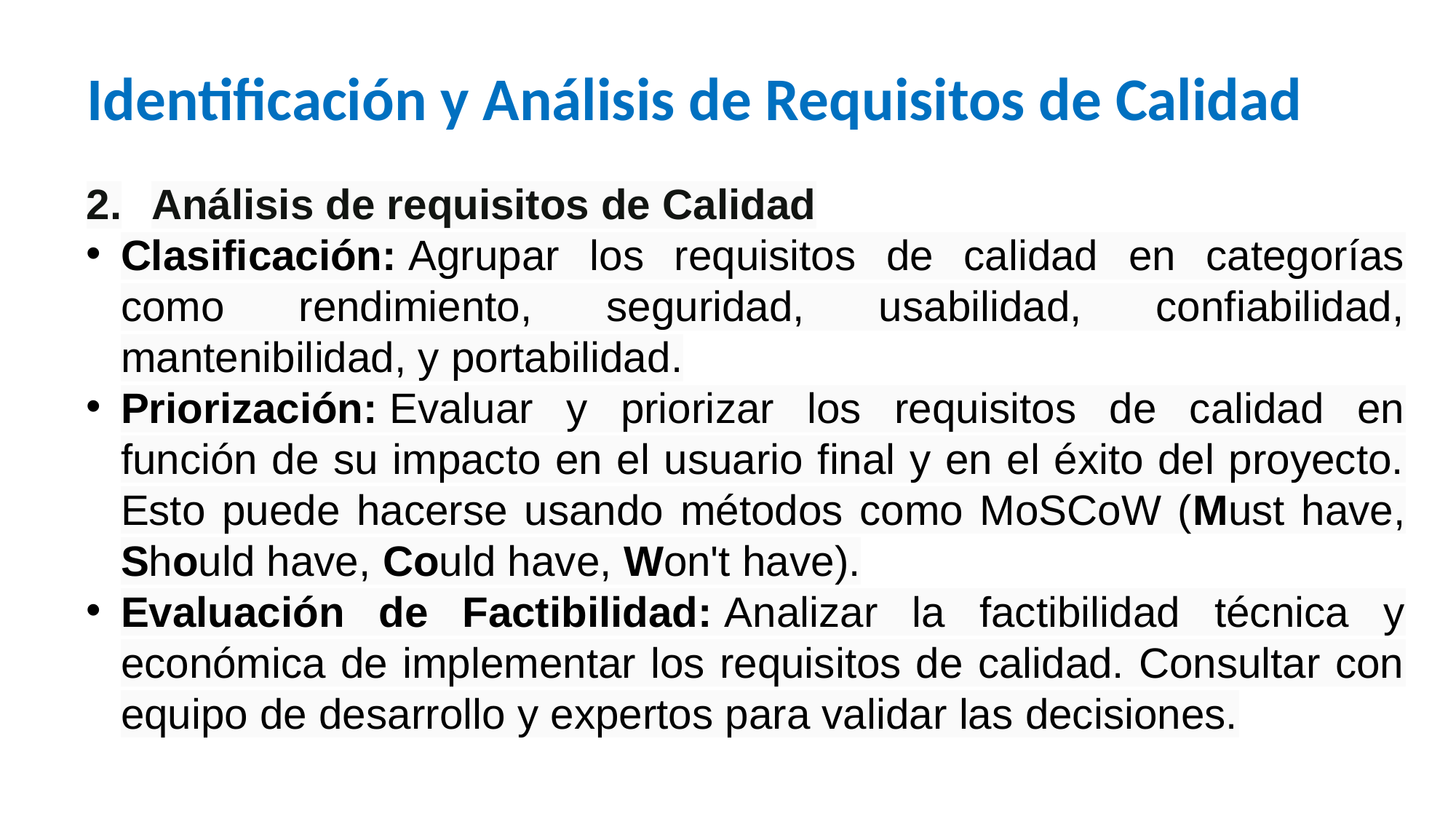

# Identificación y Análisis de Requisitos de Calidad
Análisis de requisitos de Calidad
Clasificación: Agrupar los requisitos de calidad en categorías como rendimiento, seguridad, usabilidad, confiabilidad, mantenibilidad, y portabilidad.
Priorización: Evaluar y priorizar los requisitos de calidad en función de su impacto en el usuario final y en el éxito del proyecto. Esto puede hacerse usando métodos como MoSCoW (Must have, Should have, Could have, Won't have).
Evaluación de Factibilidad: Analizar la factibilidad técnica y económica de implementar los requisitos de calidad. Consultar con equipo de desarrollo y expertos para validar las decisiones.